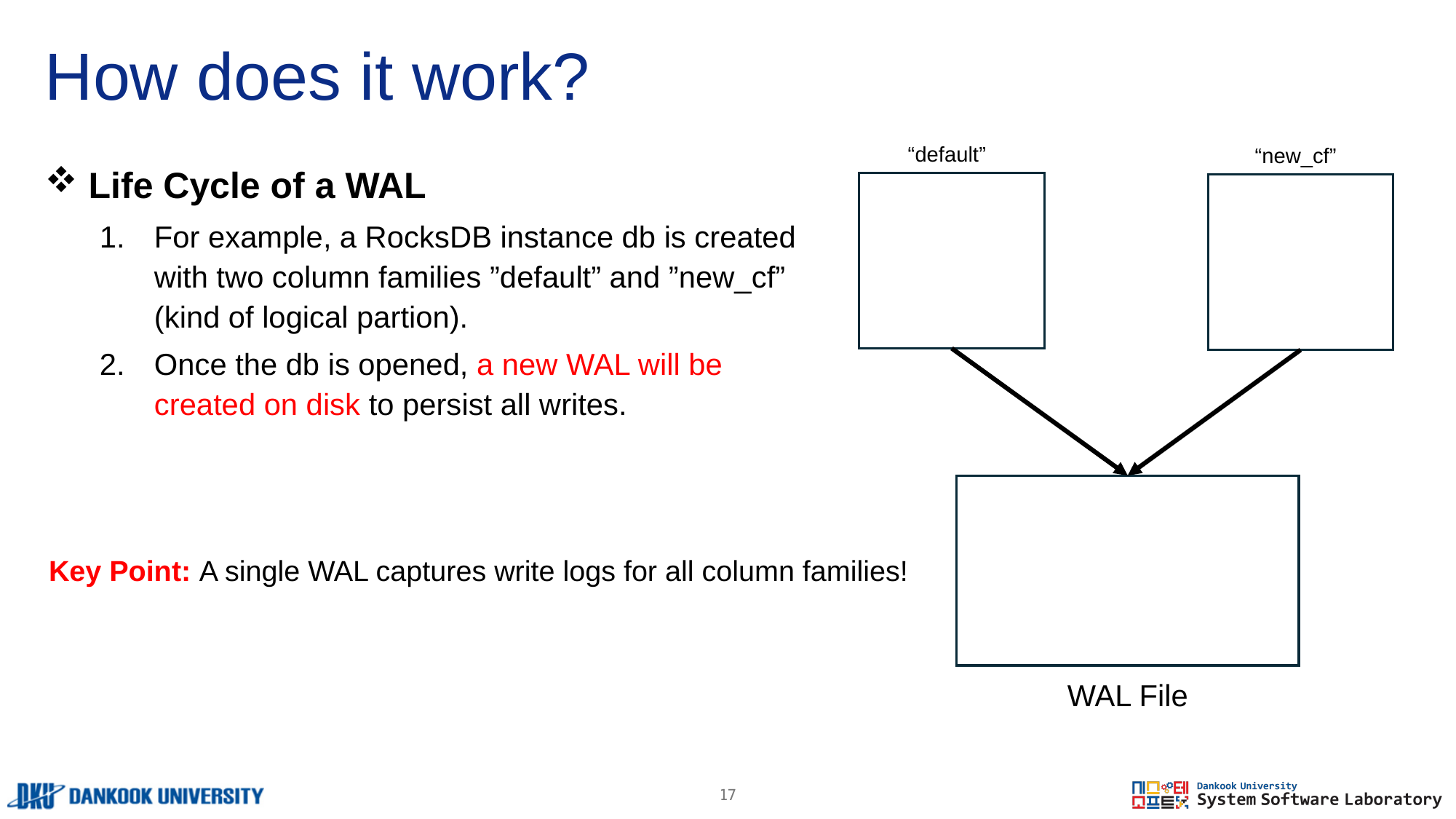

# How does it work?
“default”

“new_cf”

WAL File
 Life Cycle of a WAL
For example, a RocksDB instance db is created with two column families ”default” and ”new_cf” (kind of logical partion).
Once the db is opened, a new WAL will be created on disk to persist all writes.
Key Point: A single WAL captures write logs for all column families!
17